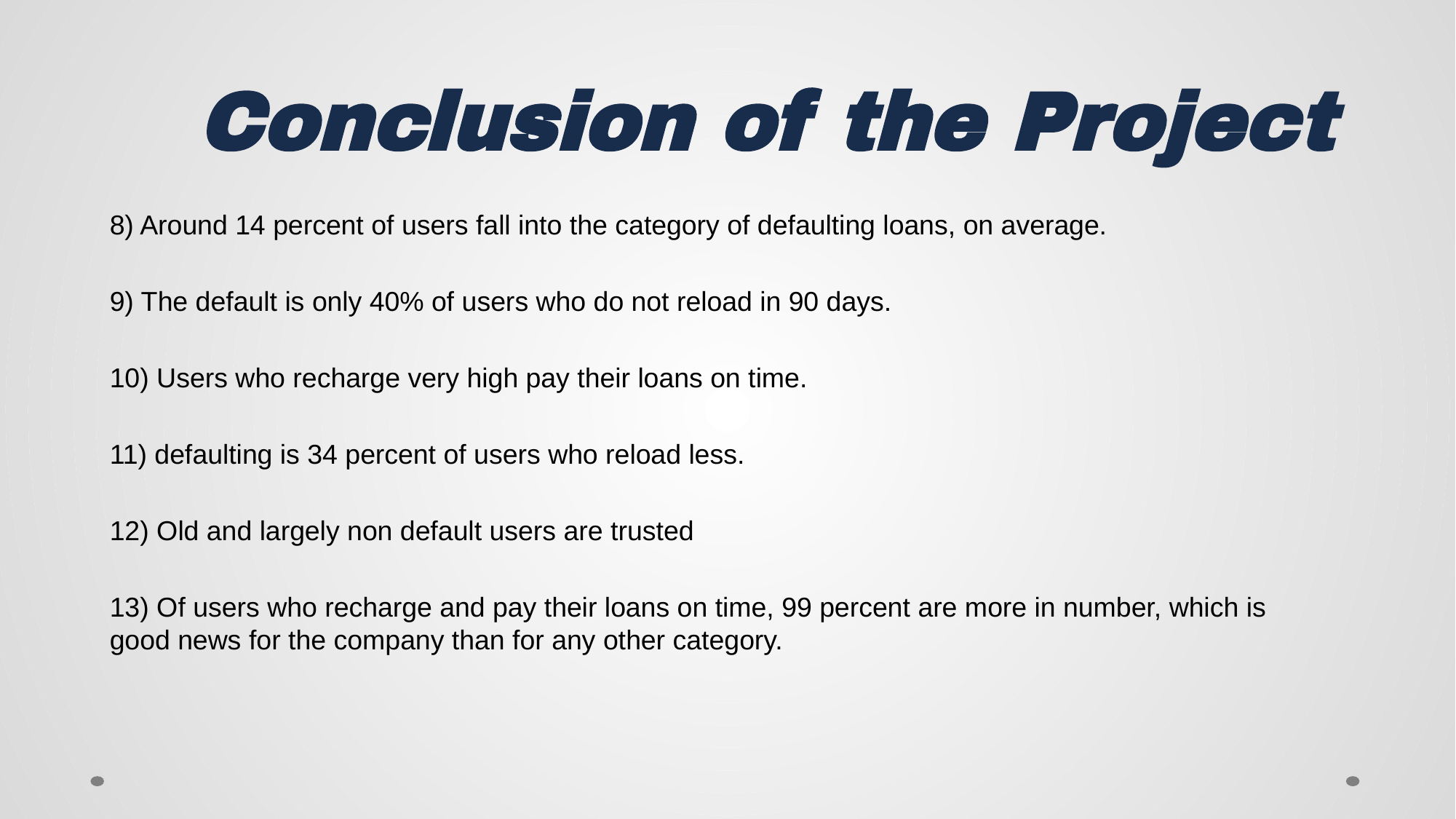

# Conclusion of the Project
8) Around 14 percent of users fall into the category of defaulting loans, on average.

9) The default is only 40% of users who do not reload in 90 days.

10) Users who recharge very high pay their loans on time.

11) defaulting is 34 percent of users who reload less.

12) Old and largely non default users are trusted

13) Of users who recharge and pay their loans on time, 99 percent are more in number, which is good news for the company than for any other category.